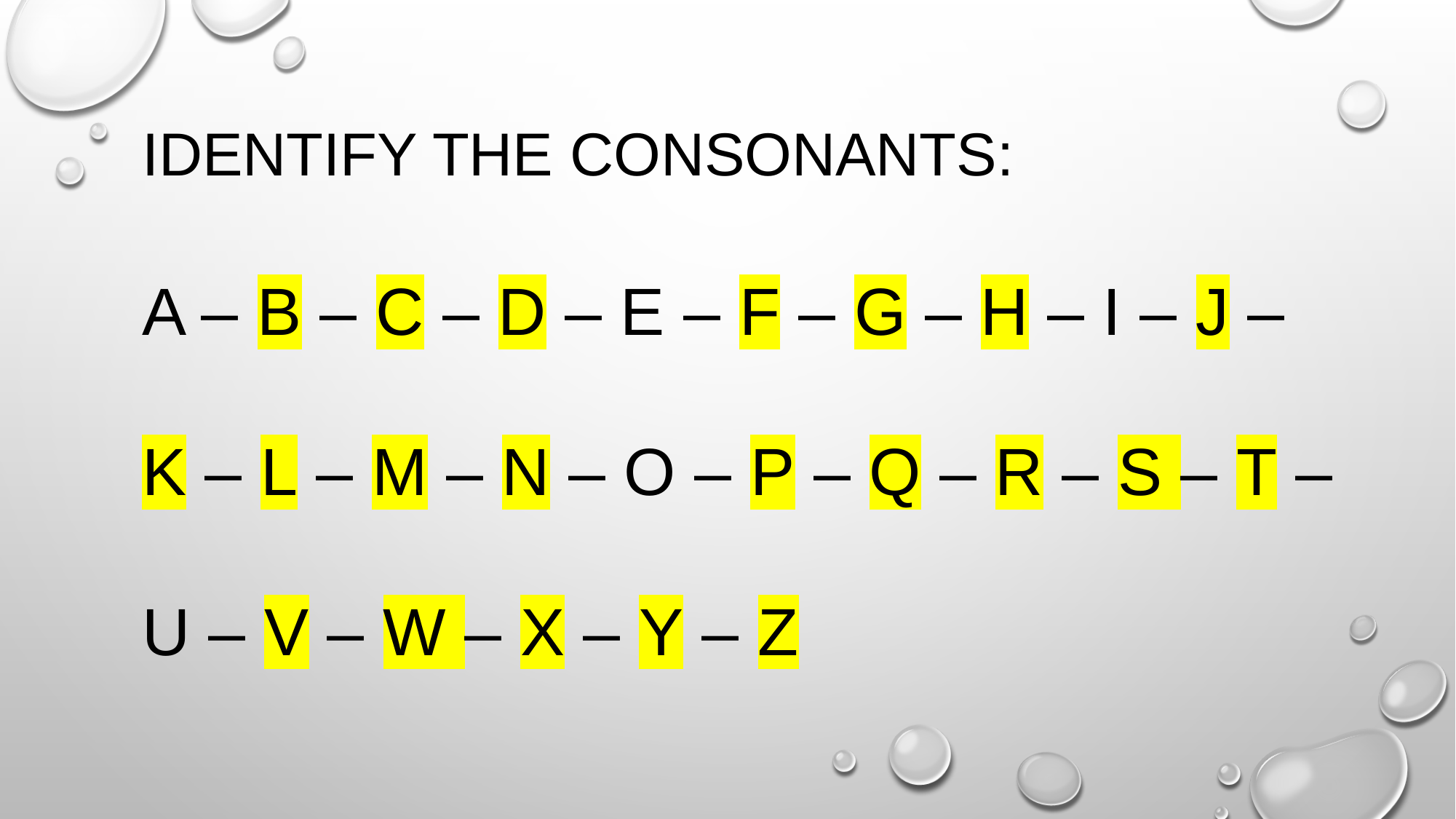

IDENTIFY THE CONSONANTS:
A – B – C – D – E – F – G – H – I – J – K – L – M – N – O – P – Q – R – S – T – U – V – W – X – Y – Z